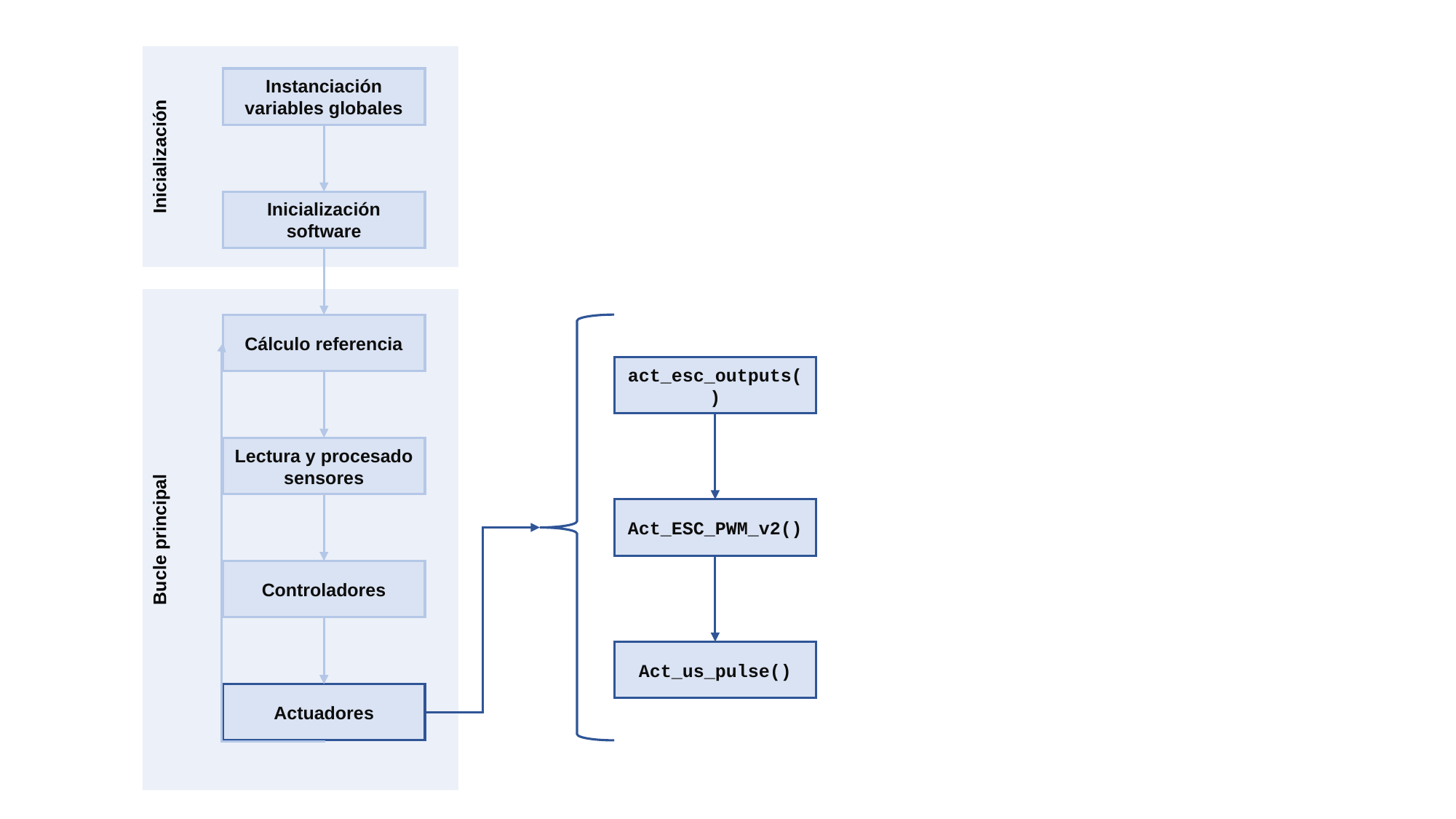

Inicialización
Instanciación variables globales
Inicialización software
Bucle principal
Cálculo referencia

act_esc_outputs()
Lectura y procesado sensores
Act_ESC_PWM_v2()
Controladores
Act_us_pulse()
Actuadores